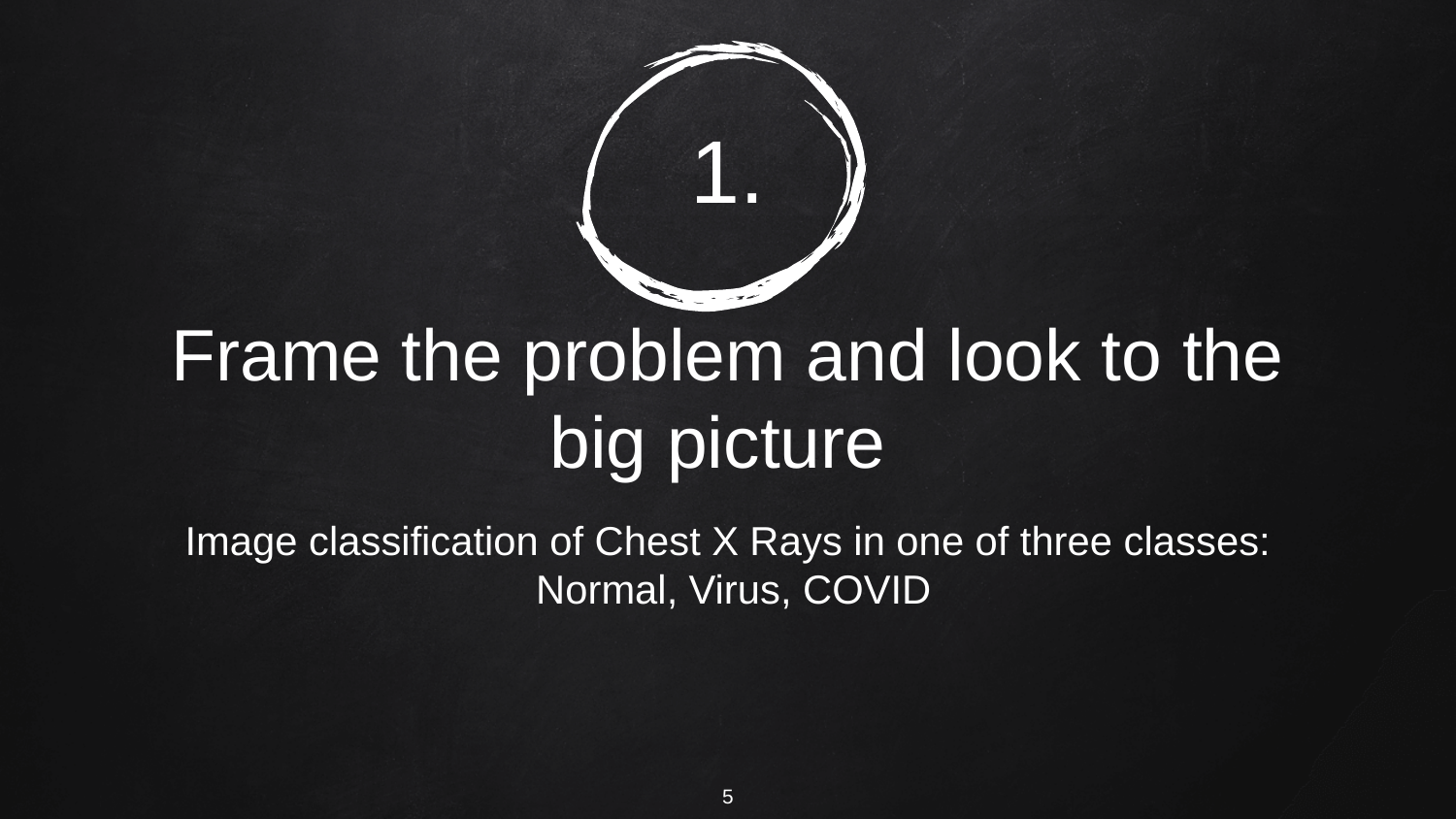

# 1.

Frame the problem and look to the big picture
Image classification of Chest X Rays in one of three classes:
 Normal, Virus, COVID
5